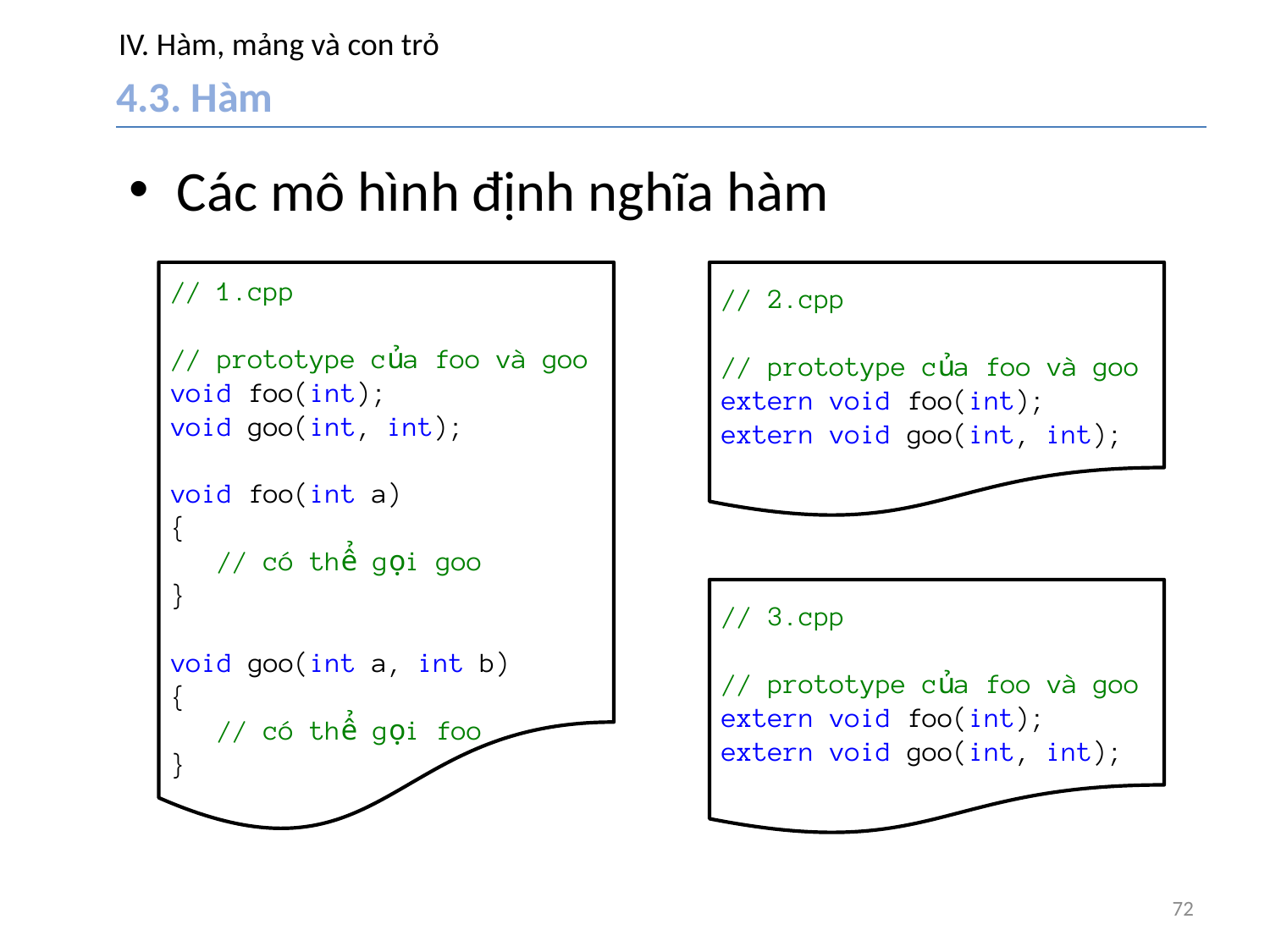

# IV. Hàm, mảng và con trỏ
4.3. Hàm
Các mô hình định nghĩa hàm

// 1.cpp

// prototype của foo và goo
void foo(int);
void goo(int, int);

void foo(int a)
{
   // có thể gọi goo
}

void goo(int a, int b)
{
   // có thể gọi foo
}
// 2.cpp

// prototype của foo và goo
extern void foo(int);
extern void goo(int, int);
// 3.cpp

// prototype của foo và goo
extern void foo(int);
extern void goo(int, int);
72